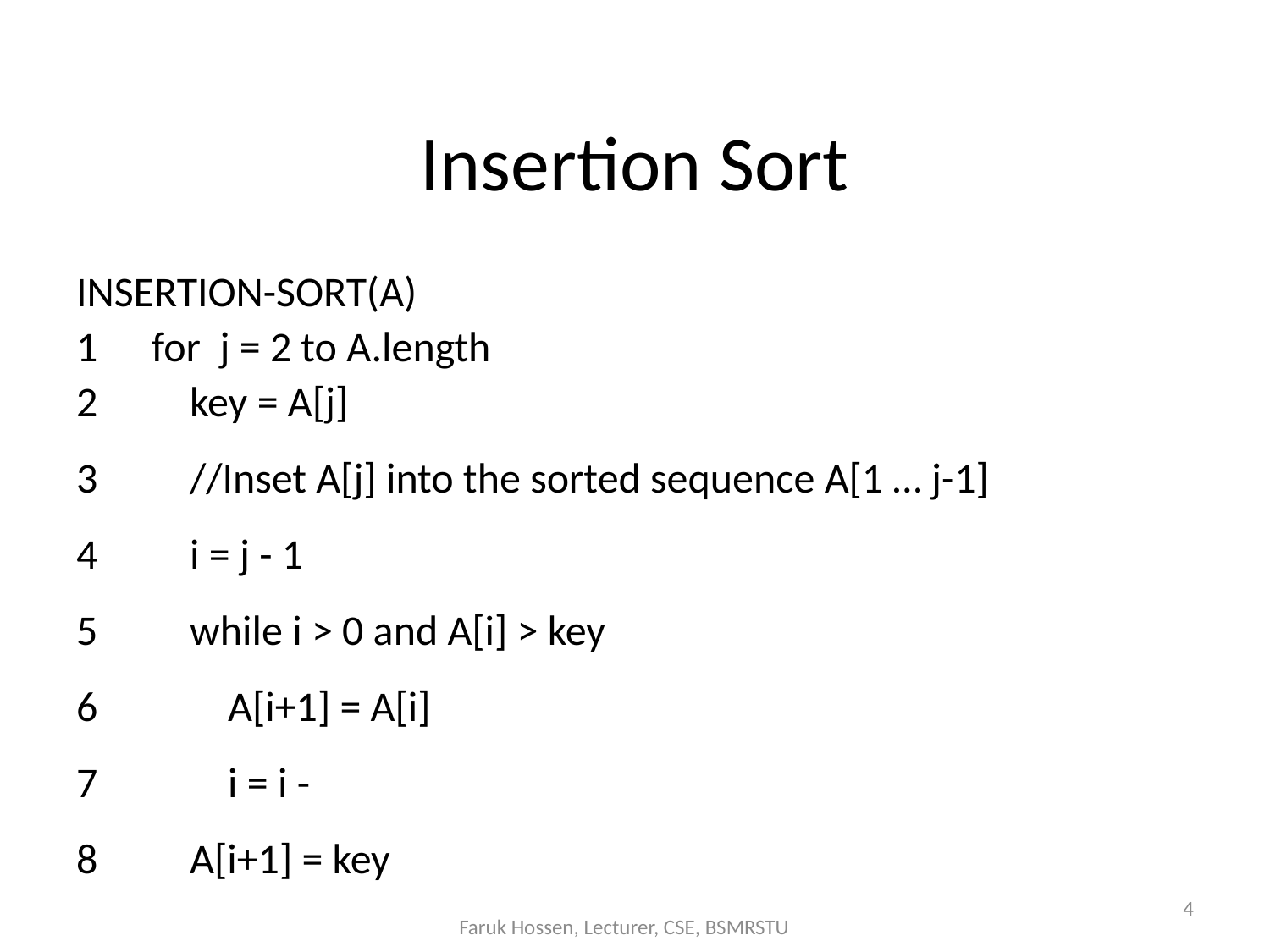

# Insertion Sort
| INSERTION-SORT(A) |  |
| --- | --- |
| 1 | for j = 2 to A.length |
| 2 | key = A[j] |
| 3 | //Inset A[j] into the sorted sequence A[1 … j-1] |
| 4 | i = j - 1 |
| 5 | while i > 0 and A[i] > key |
| 6 | A[i+1] = A[i] |
| 7 | i = i - |
| 8 | A[i+1] = key |
4
Faruk Hossen, Lecturer, CSE, BSMRSTU